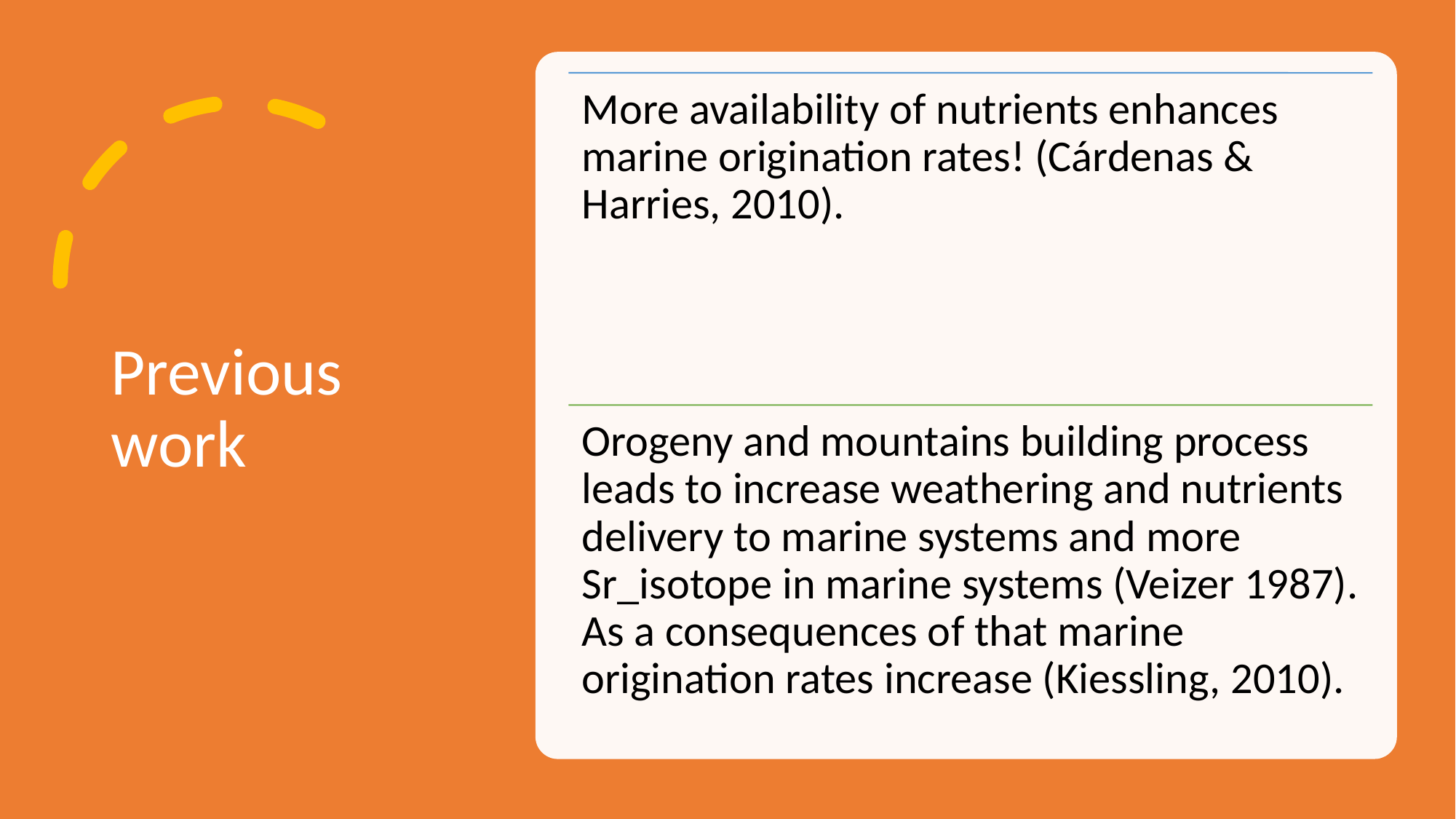

More availability of nutrients enhances marine origination rates! (Cárdenas & Harries, 2010).
Orogeny and mountains building process leads to increase weathering and nutrients delivery to marine systems and more Sr_isotope in marine systems (Veizer 1987). As a consequences of that marine origination rates increase (Kiessling, 2010).
# Previous work